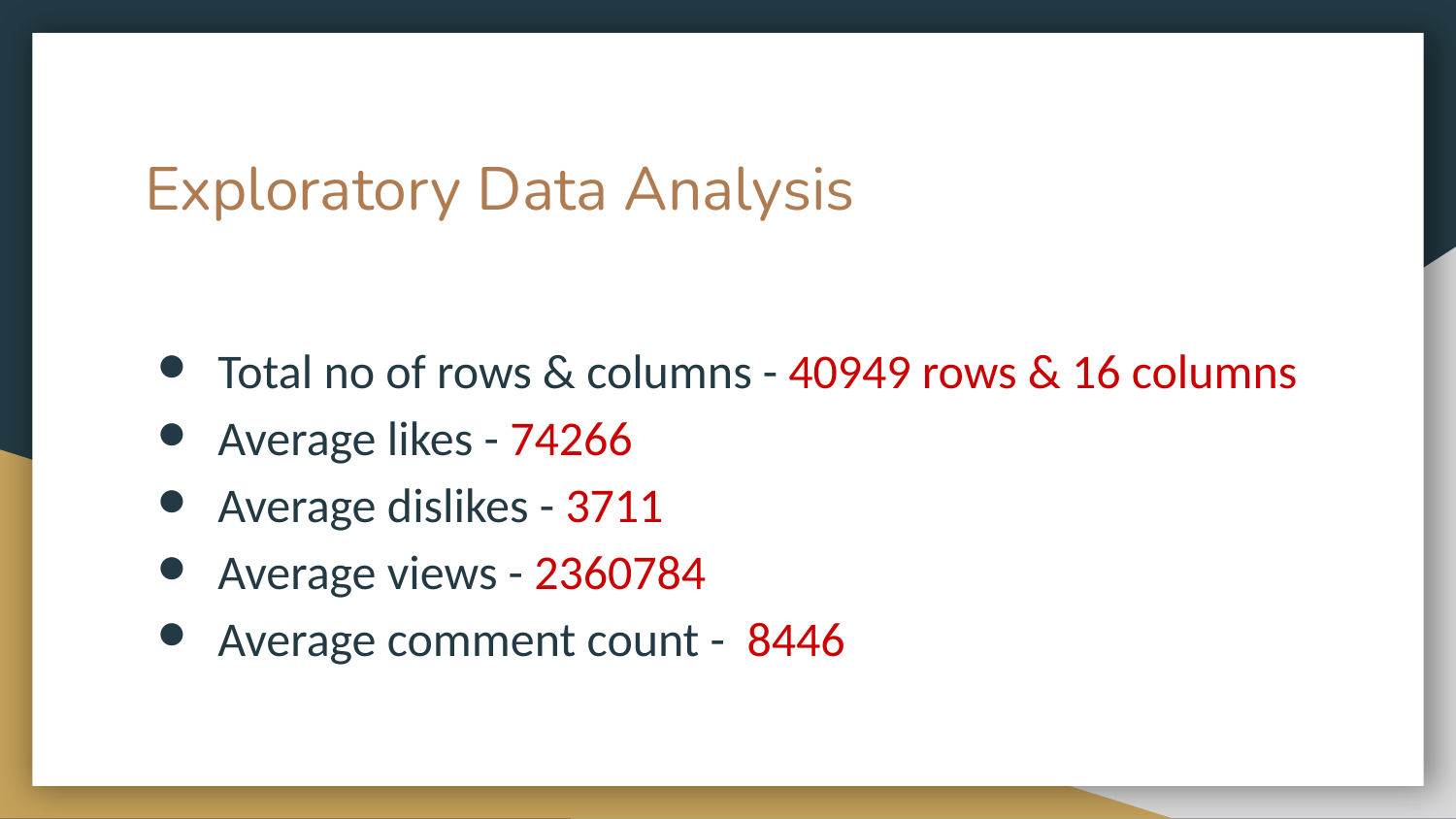

# Exploratory Data Analysis
Total no of rows & columns - 40949 rows & 16 columns
Average likes - 74266
Average dislikes - 3711
Average views - 2360784
Average comment count -  8446